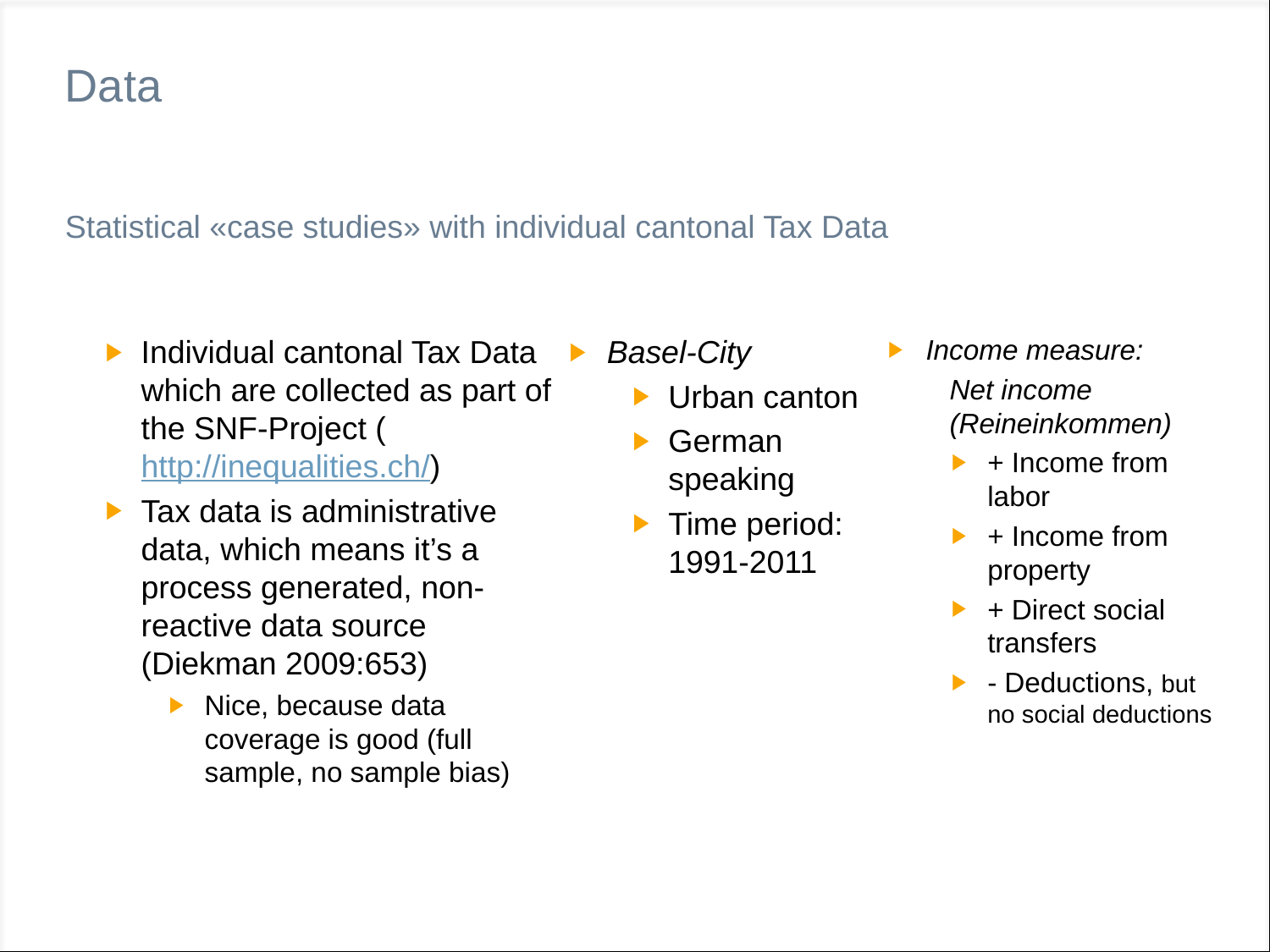

# Data
Statistical «case studies» with individual cantonal Tax Data

Individual cantonal Tax Data which are collected as part of the SNF-Project (http://inequalities.ch/)
Tax data is administrative data, which means it’s a process generated, non-reactive data source (Diekman 2009:653)
Nice, because data coverage is good (full sample, no sample bias)
Basel-City
Urban canton
German speaking
Time period: 1991-2011
Income measure:
Net income (Reineinkommen)
+ Income from labor
+ Income from property
+ Direct social transfers
- Deductions, but no social deductions